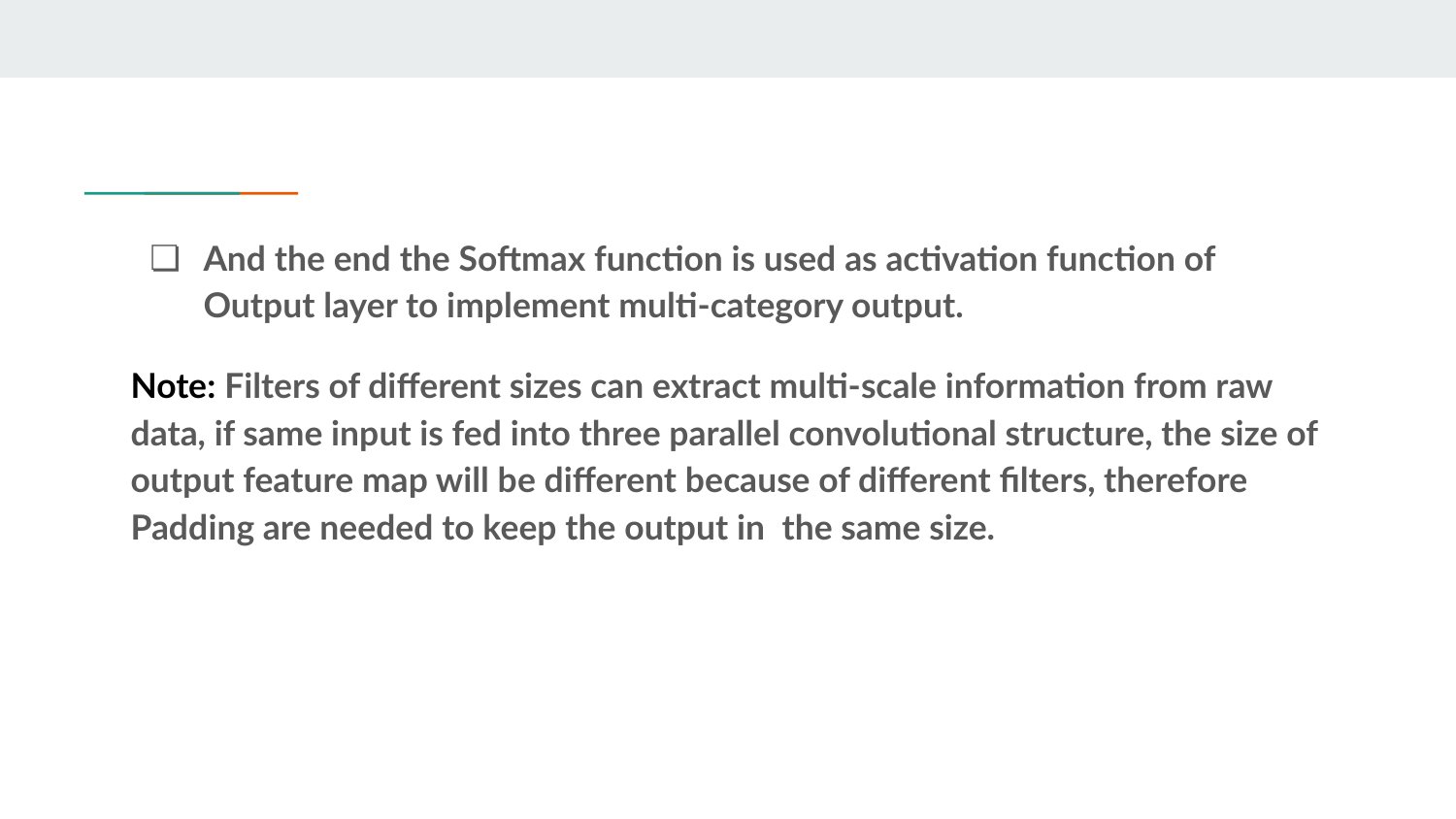

And the end the Softmax function is used as activation function of Output layer to implement multi-category output.
Note: Filters of different sizes can extract multi-scale information from raw data, if same input is fed into three parallel convolutional structure, the size of output feature map will be different because of different filters, therefore Padding are needed to keep the output in  the same size.